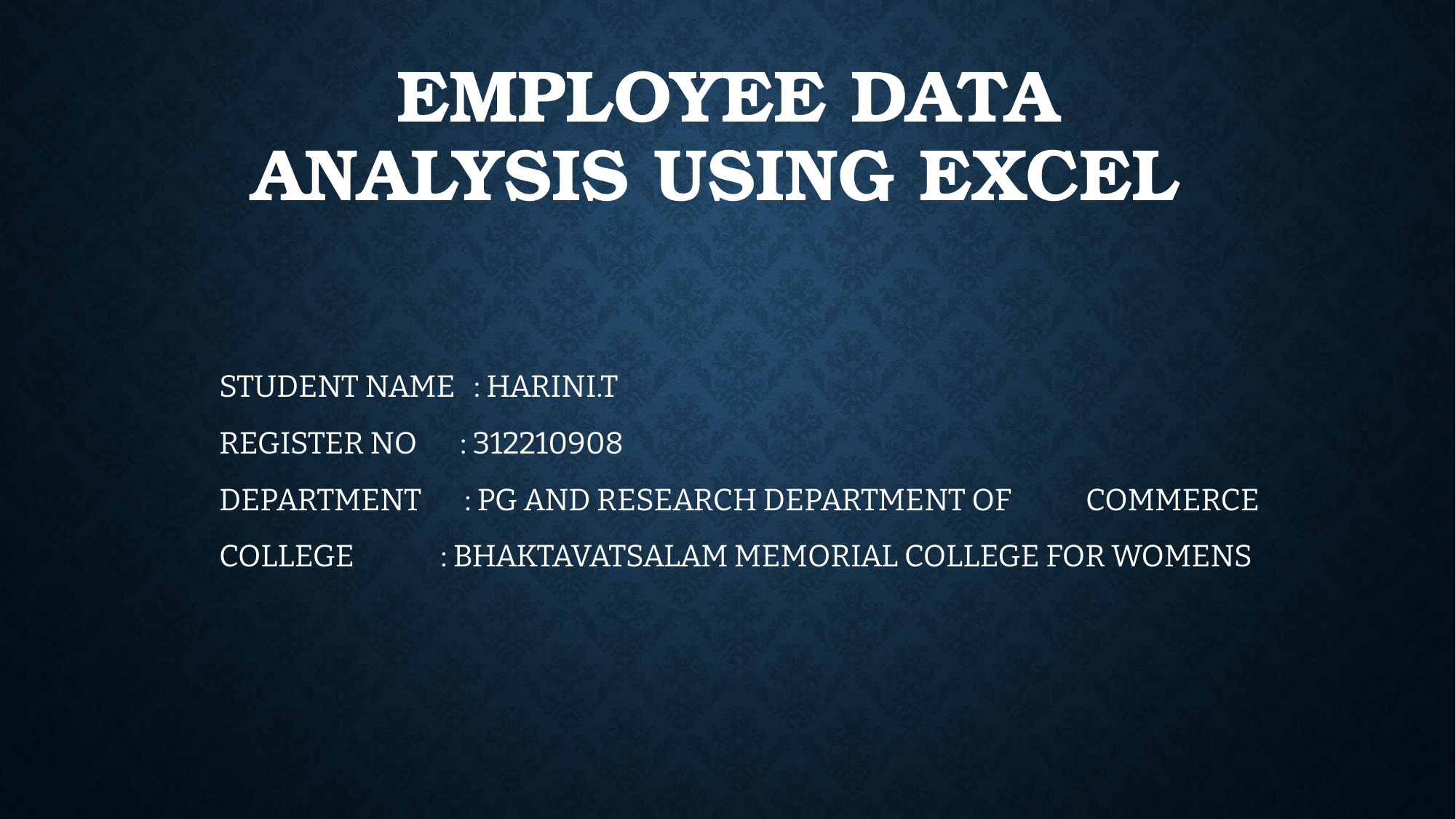

# Employee data analysis using excel
STUDENT NAME   : HARINI.T
REGISTER NO       : 312210908
DEPARTMENT       : PG AND RESEARCH DEPARTMENT OF            COMMERCE
COLLEGE              : BHAKTAVATSALAM MEMORIAL COLLEGE FOR WOMENS